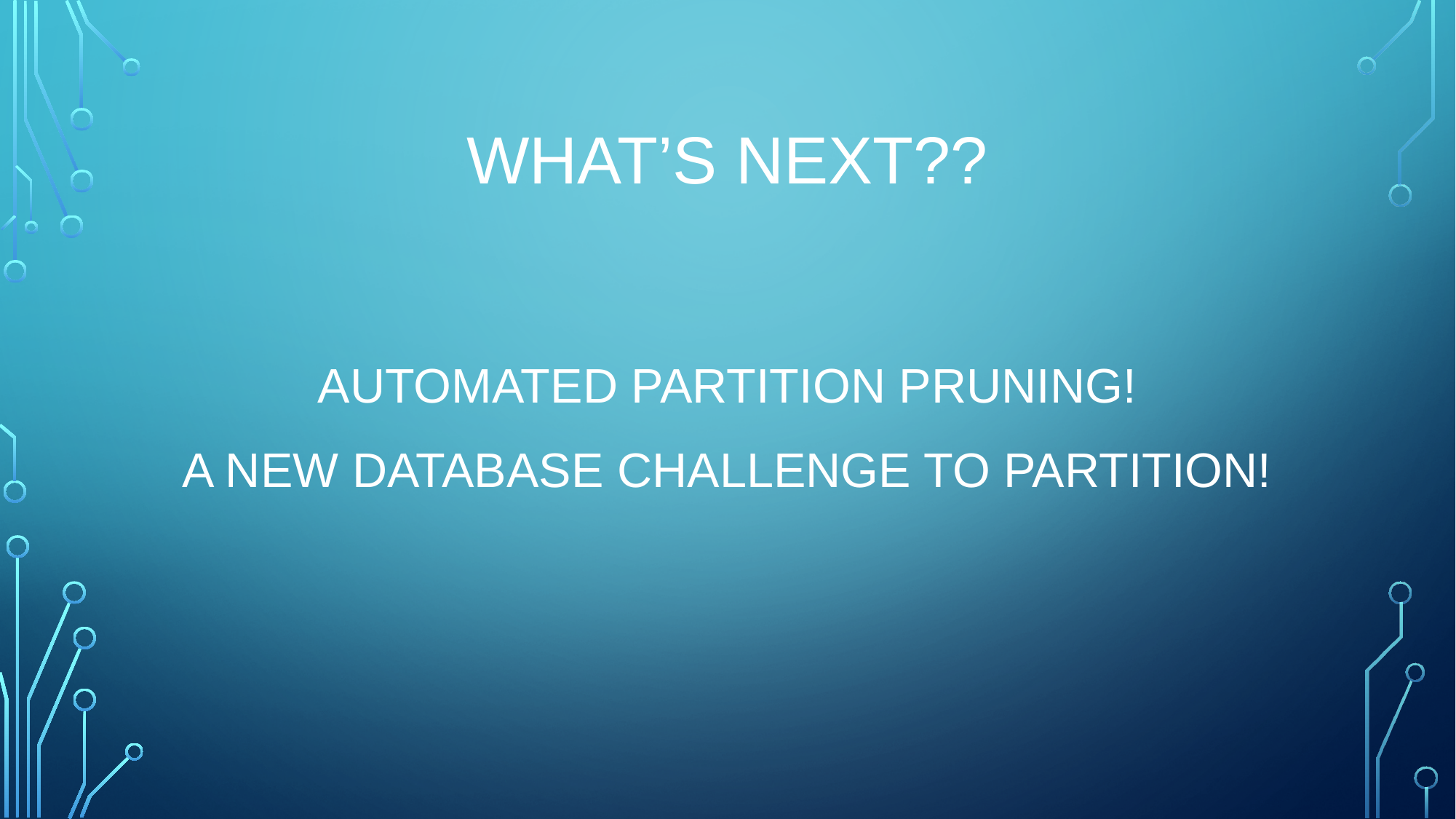

# What’s next??

AUTOMATED PARTITION PRUNING!
A NEW DATABASE CHALLENGE TO PARTITION!